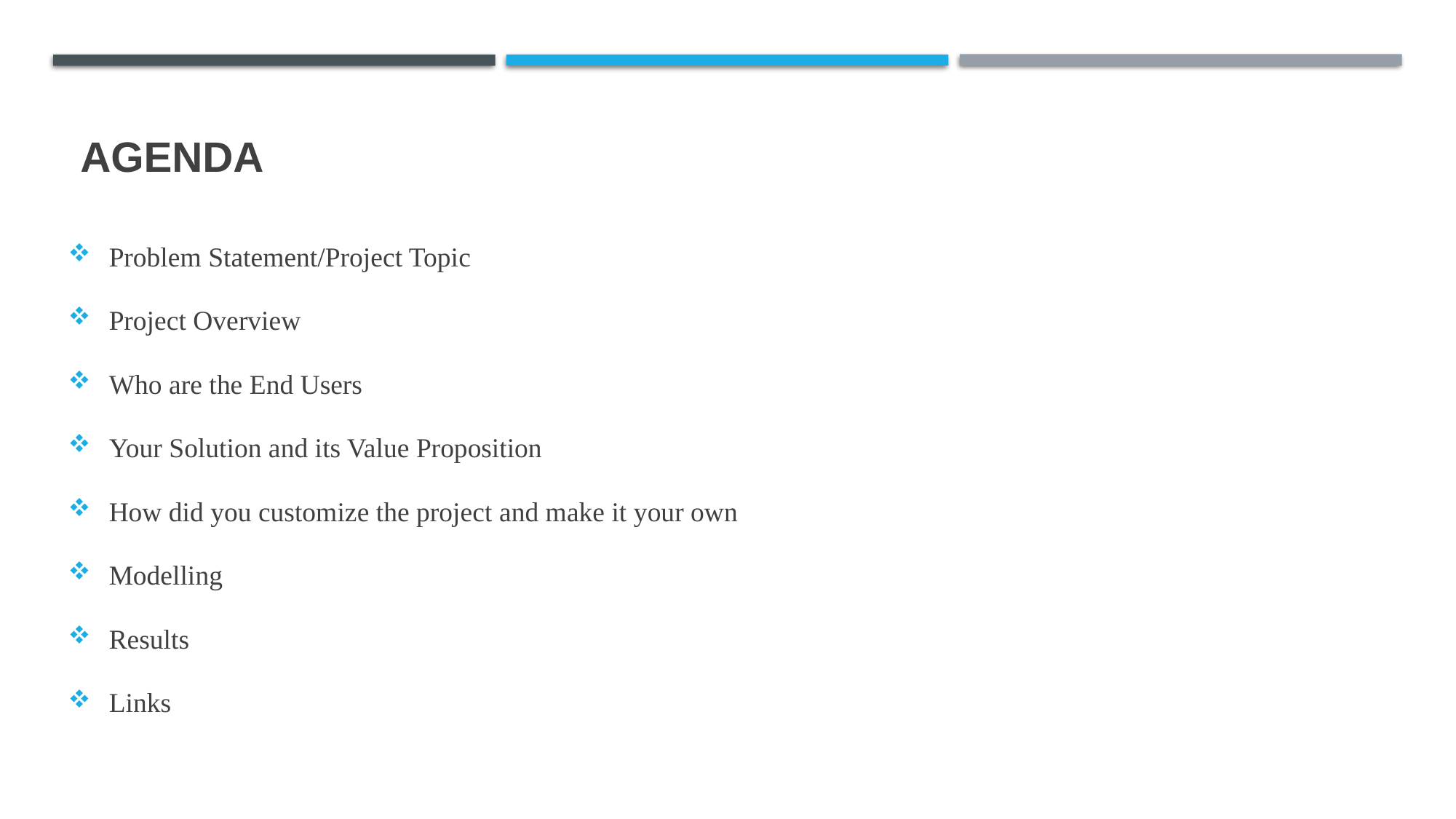

Problem Statement/Project Topic
Project Overview
Who are the End Users
Your Solution and its Value Proposition
How did you customize the project and make it your own
Modelling
Results
Links

# AGENDA